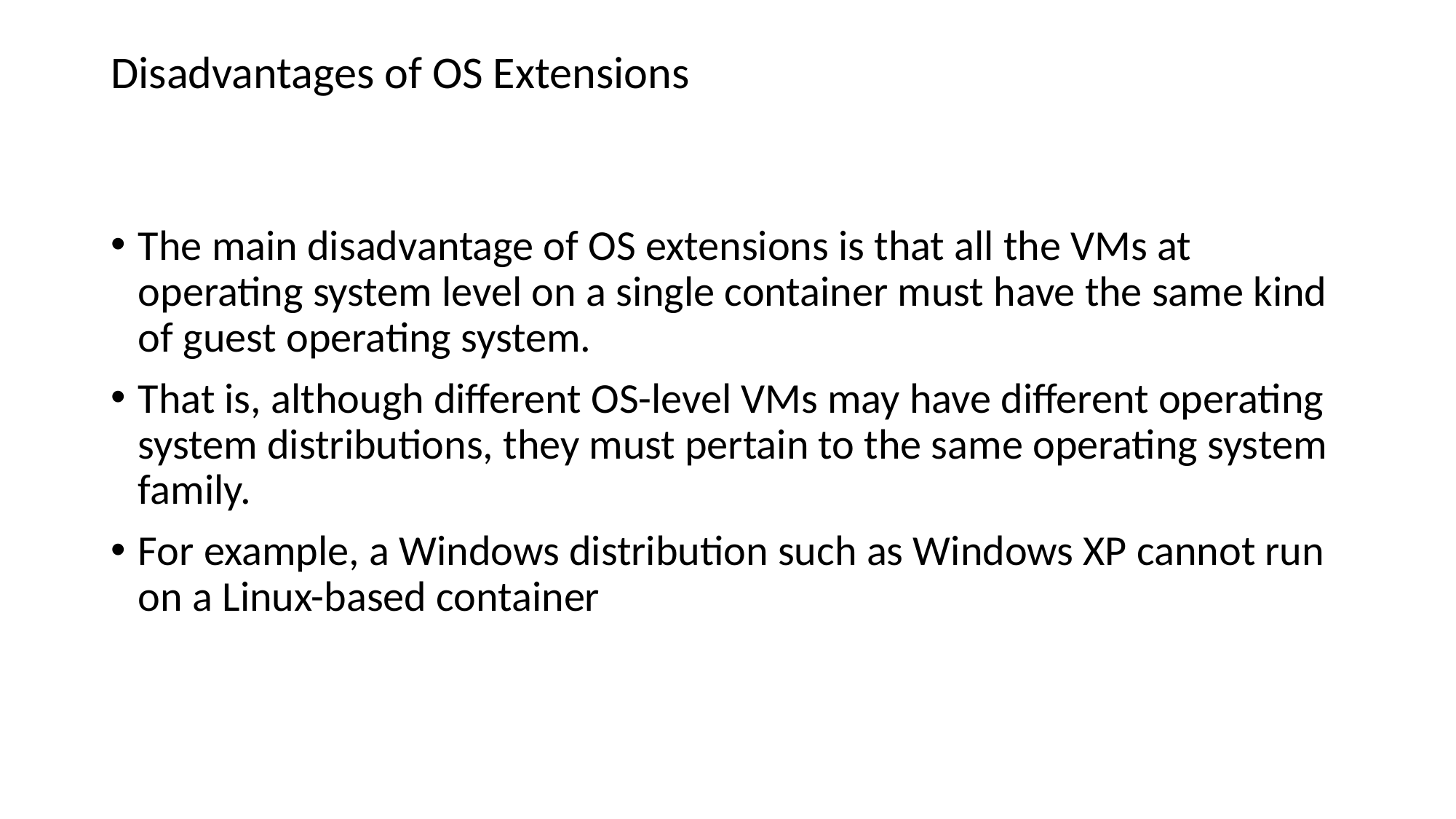

# Disadvantages of OS Extensions
The main disadvantage of OS extensions is that all the VMs at operating system level on a single container must have the same kind of guest operating system.
That is, although different OS-level VMs may have different operating system distributions, they must pertain to the same operating system family.
For example, a Windows distribution such as Windows XP cannot run on a Linux-based container